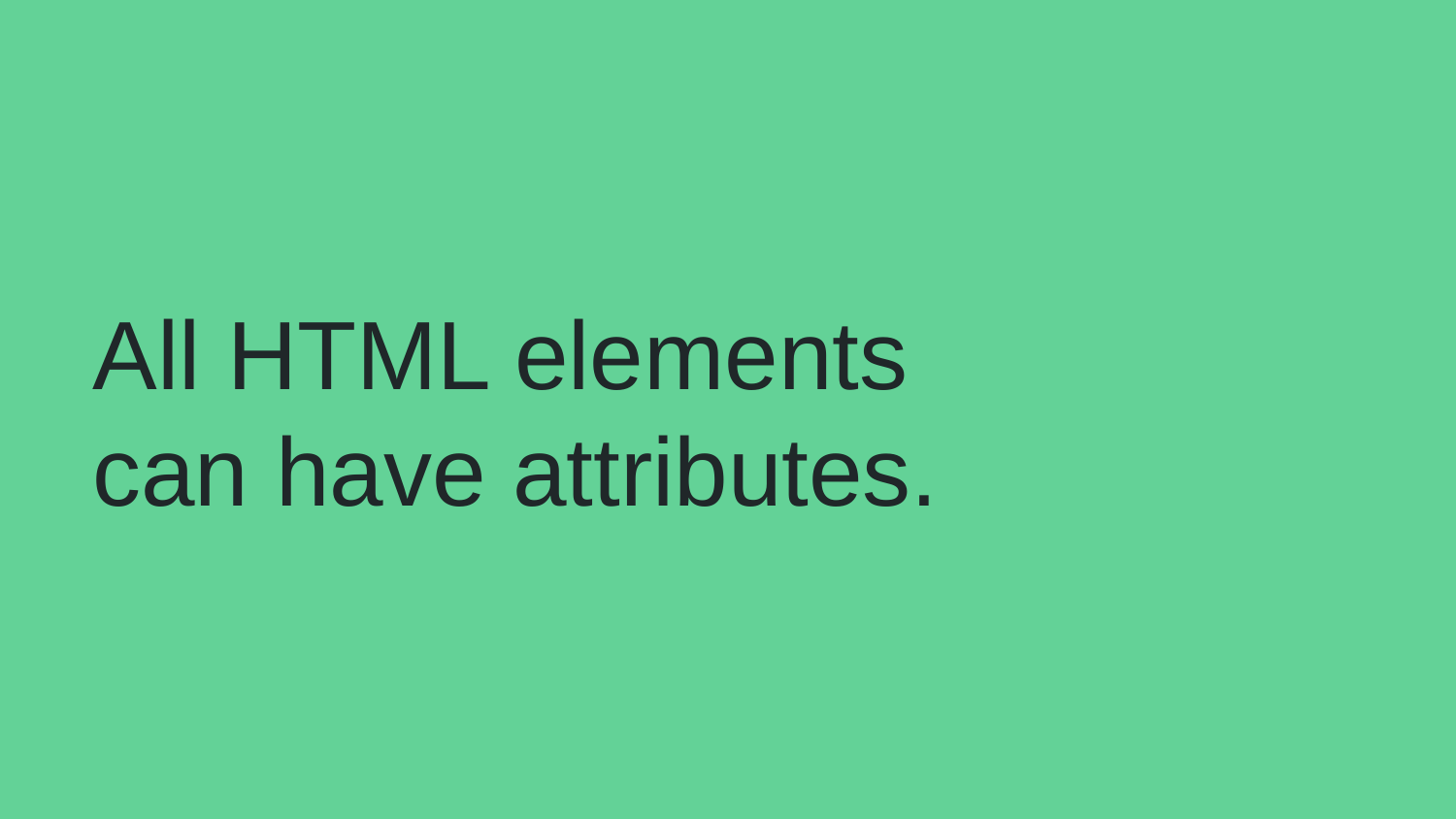

# All HTML elements can have attributes.